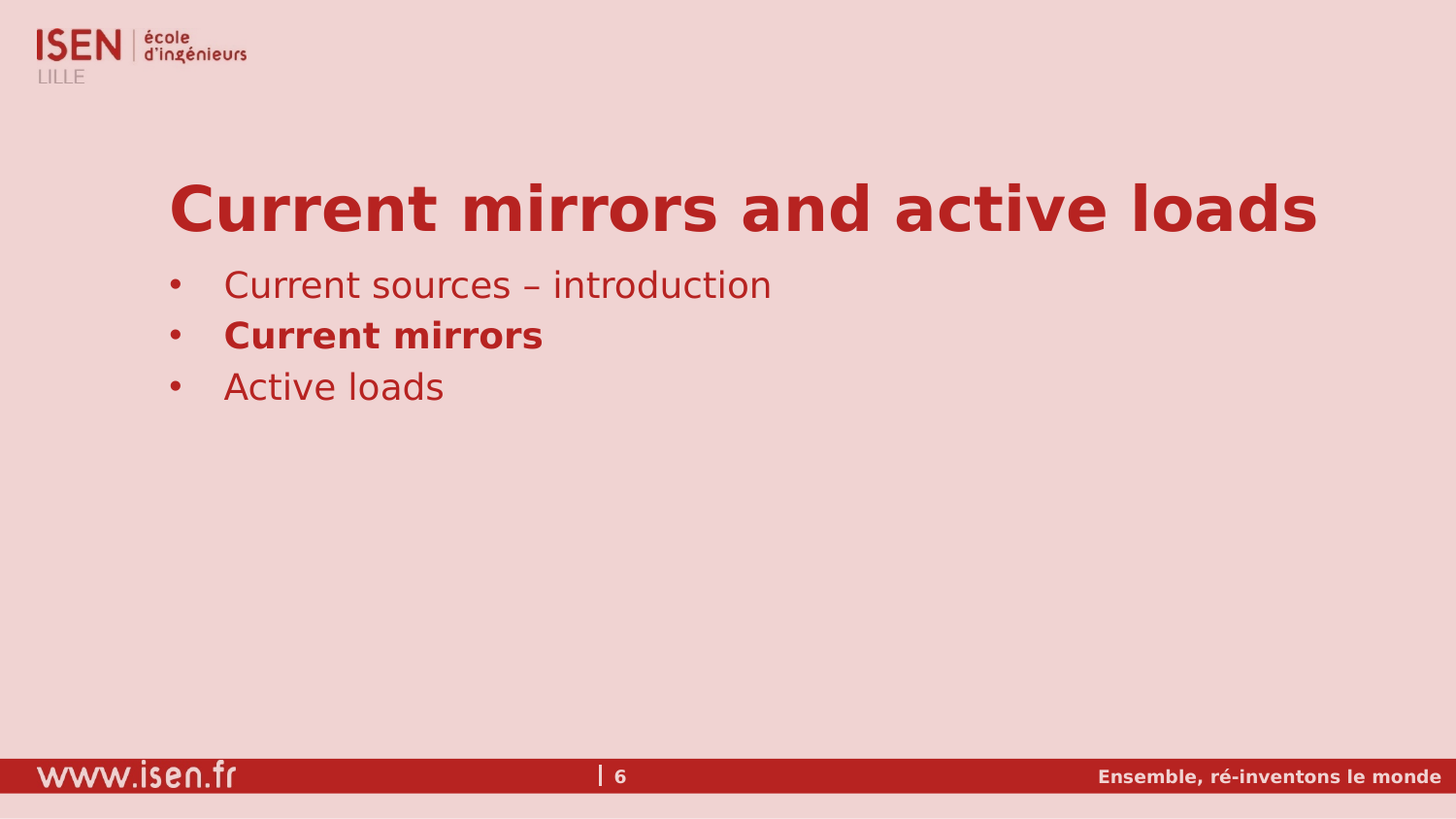

#
Current mirrors and active loads
Current sources – introduction
Current mirrors
Active loads

Ensemble, ré-inventons le monde
6